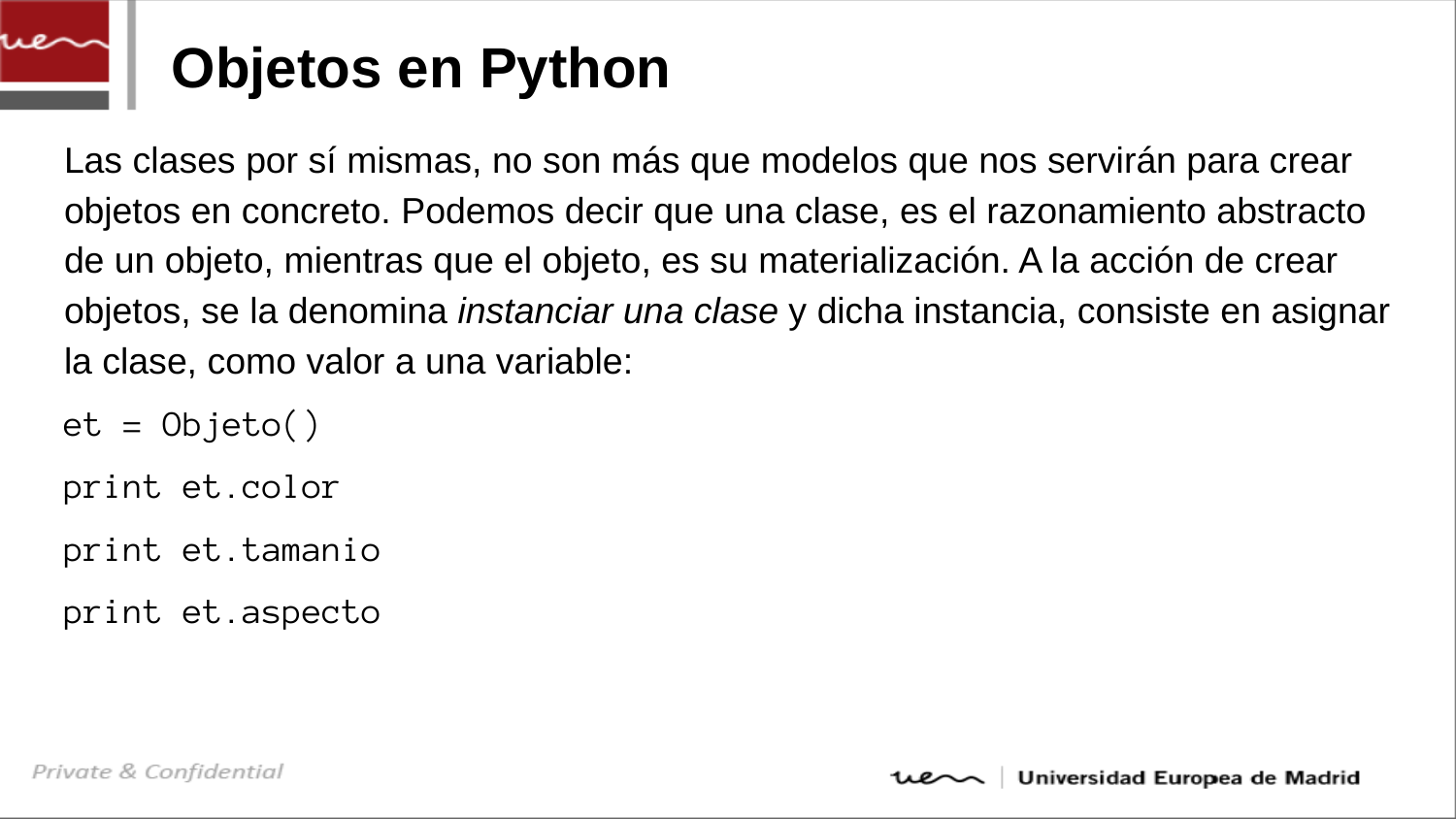

# Objetos en Python
Las clases por sí mismas, no son más que modelos que nos servirán para crear objetos en concreto. Podemos decir que una clase, es el razonamiento abstracto de un objeto, mientras que el objeto, es su materialización. A la acción de crear objetos, se la denomina instanciar una clase y dicha instancia, consiste en asignar la clase, como valor a una variable:
et = Objeto()
print et.color
print et.tamanio
print et.aspecto